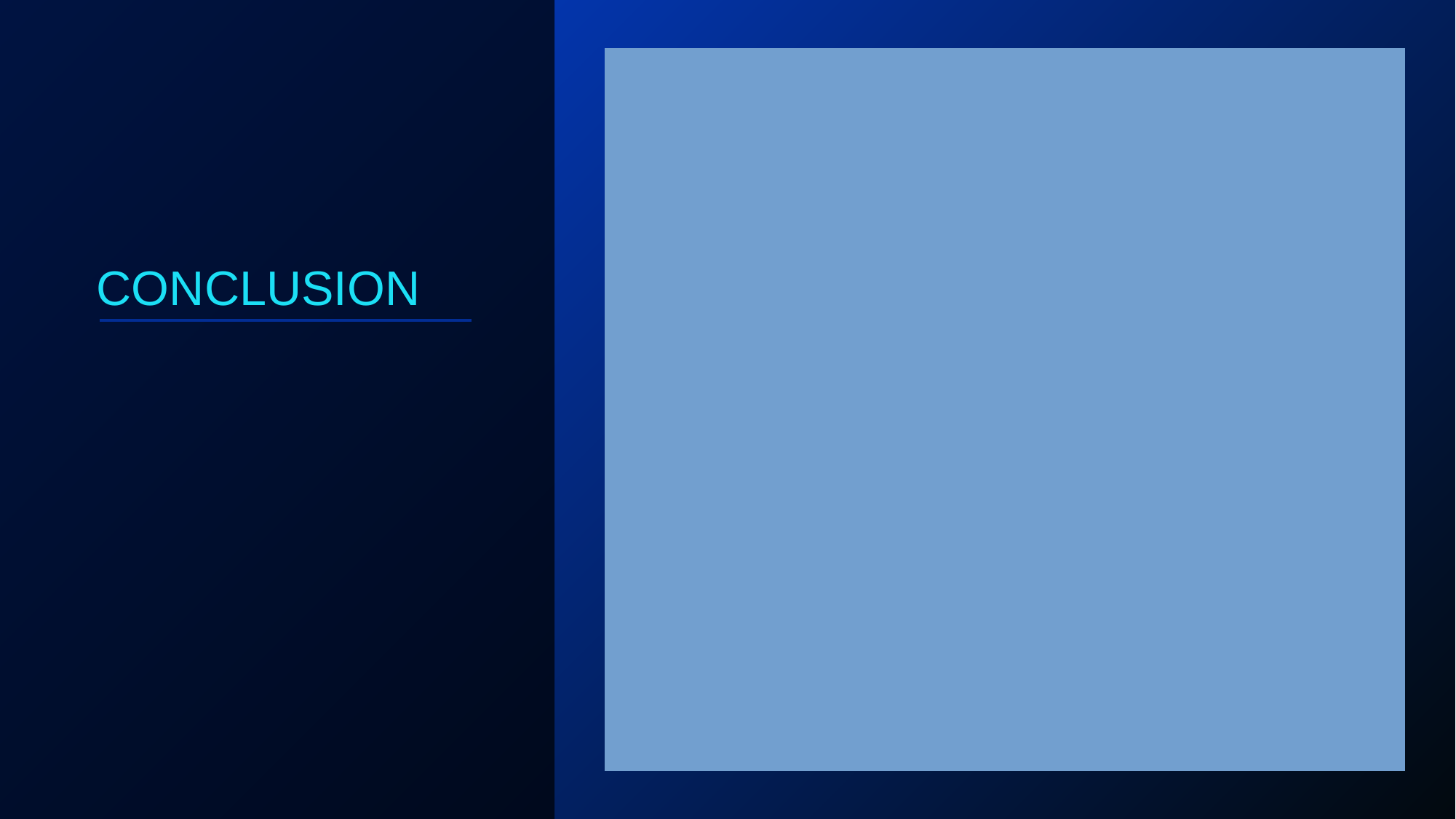

Camino Network and Camino Messenger combine the power of generative AI and real-time communication to deliver dynamic, personalized travel packages.
This integration offers travelers more flexibility, inspiration, and real-time assistance, while providing travel agencies with powerful tools to create unique, data-driven experiences.
By embracing Camino’s ecosystem, we can revolutionize the way we package, sell, and experience travel—ushering in a new era of personalized, responsive, and data-driven travel.
# Conclusion